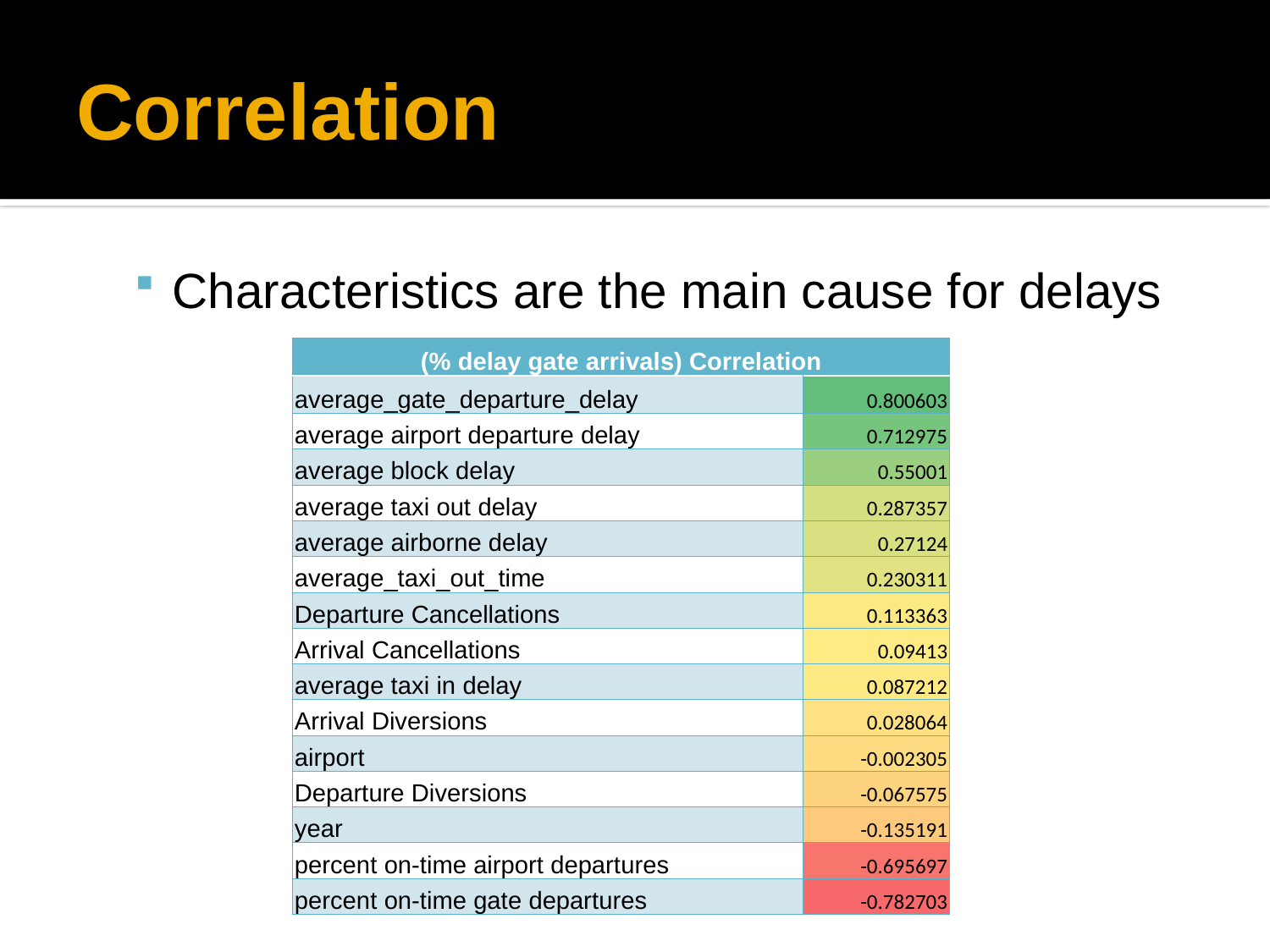

# Correlation
Characteristics are the main cause for delays
| (% delay gate arrivals) Correlation |  |
| --- | --- |
| average\_gate\_departure\_delay | 0.800603 |
| average airport departure delay | 0.712975 |
| average block delay | 0.55001 |
| average taxi out delay | 0.287357 |
| average airborne delay | 0.27124 |
| average\_taxi\_out\_time | 0.230311 |
| Departure Cancellations | 0.113363 |
| Arrival Cancellations | 0.09413 |
| average taxi in delay | 0.087212 |
| Arrival Diversions | 0.028064 |
| airport | -0.002305 |
| Departure Diversions | -0.067575 |
| year | -0.135191 |
| percent on-time airport departures | -0.695697 |
| percent on-time gate departures | -0.782703 |